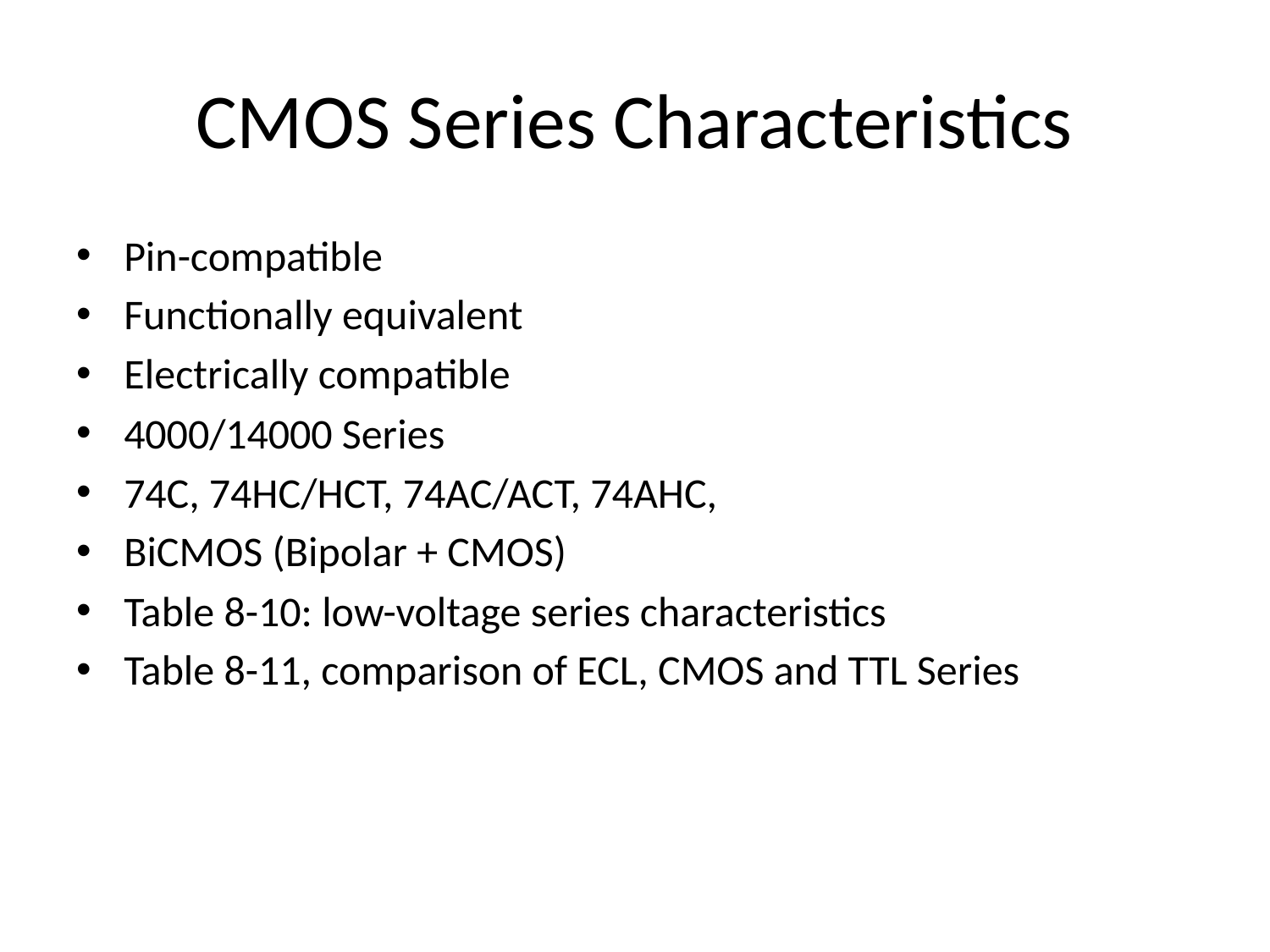

# CMOS Series Characteristics
Pin-compatible
Functionally equivalent
Electrically compatible
4000/14000 Series
74C, 74HC/HCT, 74AC/ACT, 74AHC,
BiCMOS (Bipolar + CMOS)
Table 8-10: low-voltage series characteristics
Table 8-11, comparison of ECL, CMOS and TTL Series